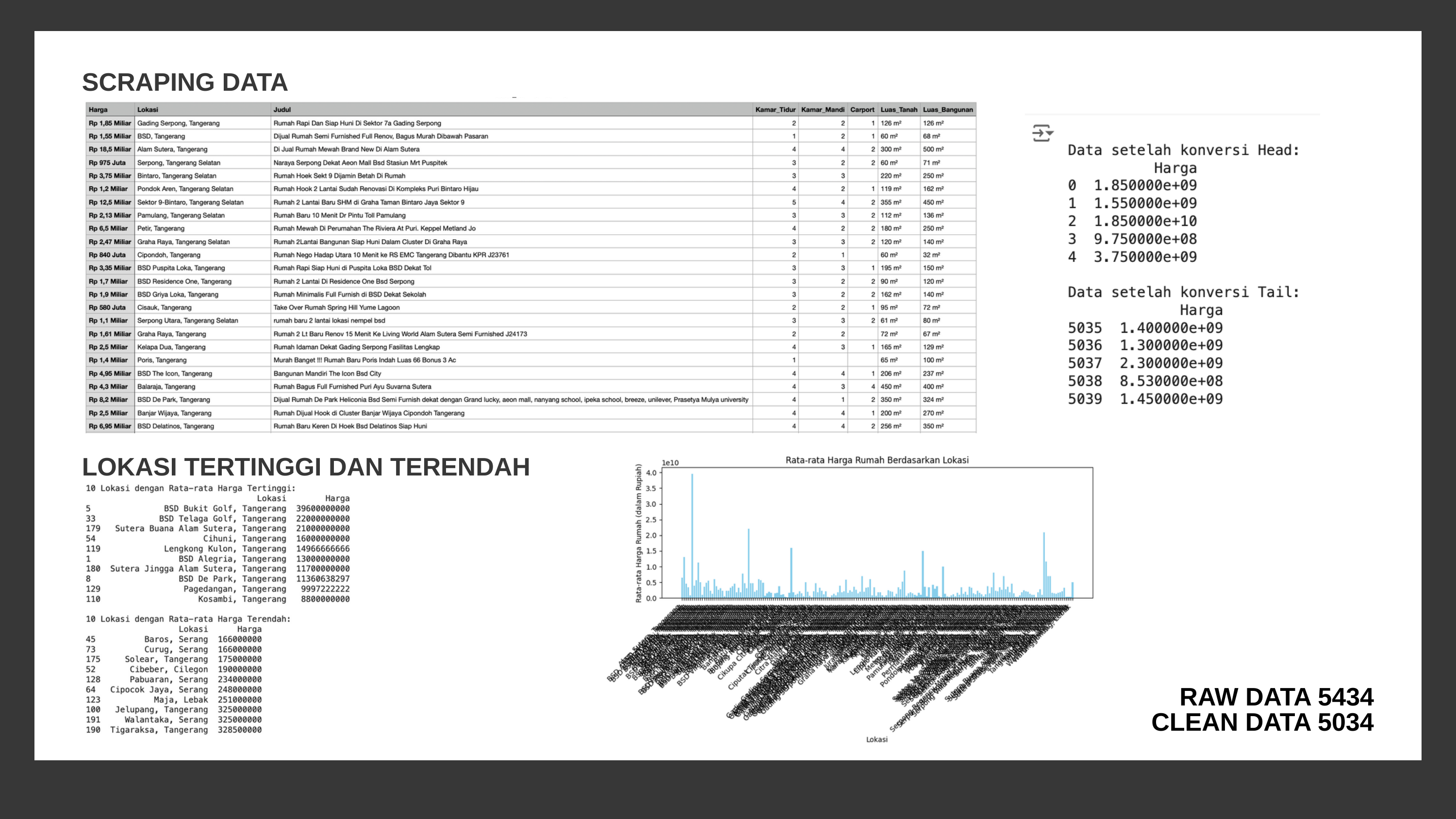

SCRAPING DATA

LOKASI TERTINGGI DAN TERENDAH

RAW DATA 5434
CLEAN DATA 5034